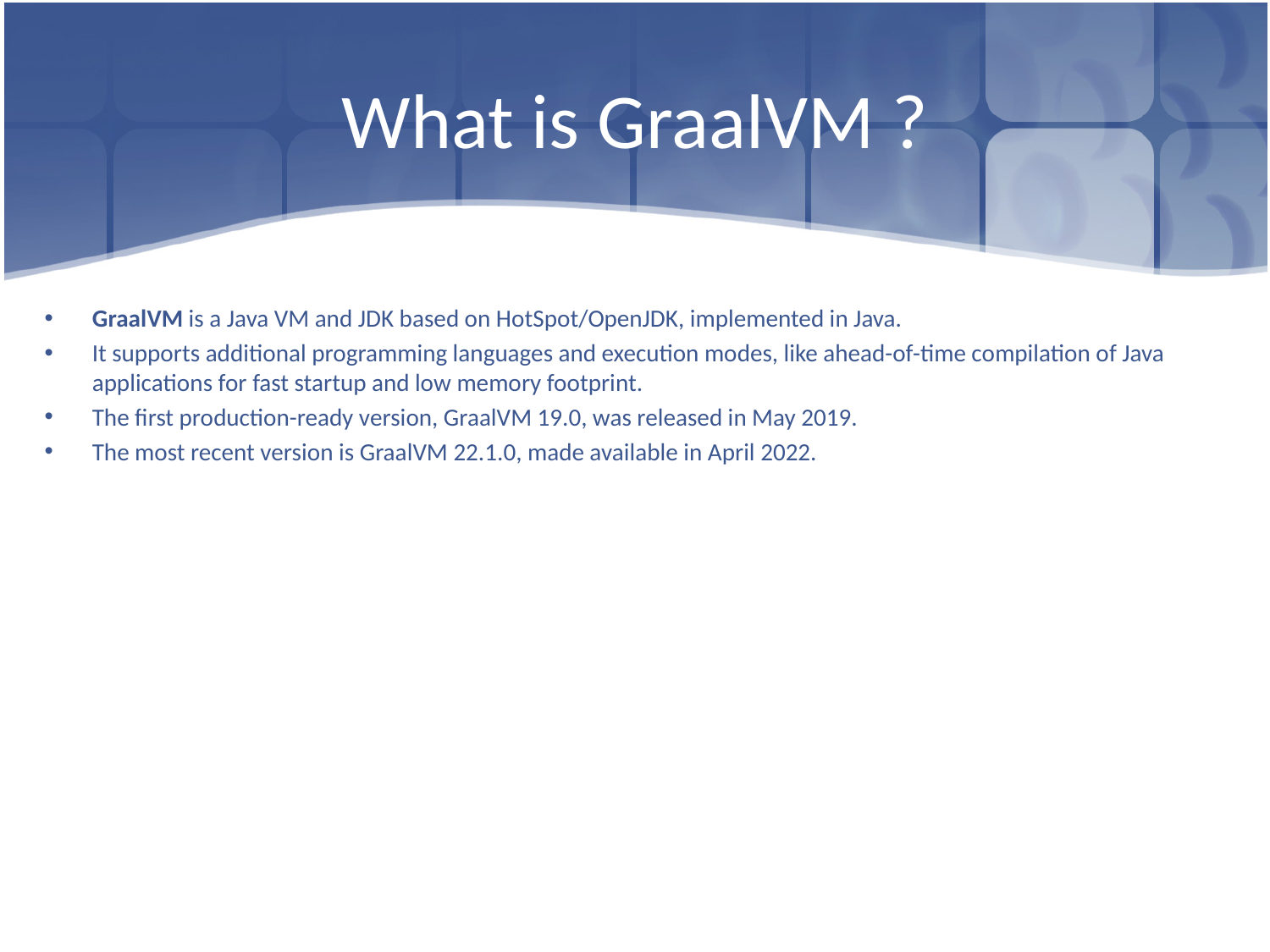

# What is GraalVM ?
GraalVM is a Java VM and JDK based on HotSpot/OpenJDK, implemented in Java.
It supports additional programming languages and execution modes, like ahead-of-time compilation of Java applications for fast startup and low memory footprint.
The first production-ready version, GraalVM 19.0, was released in May 2019.
The most recent version is GraalVM 22.1.0, made available in April 2022.